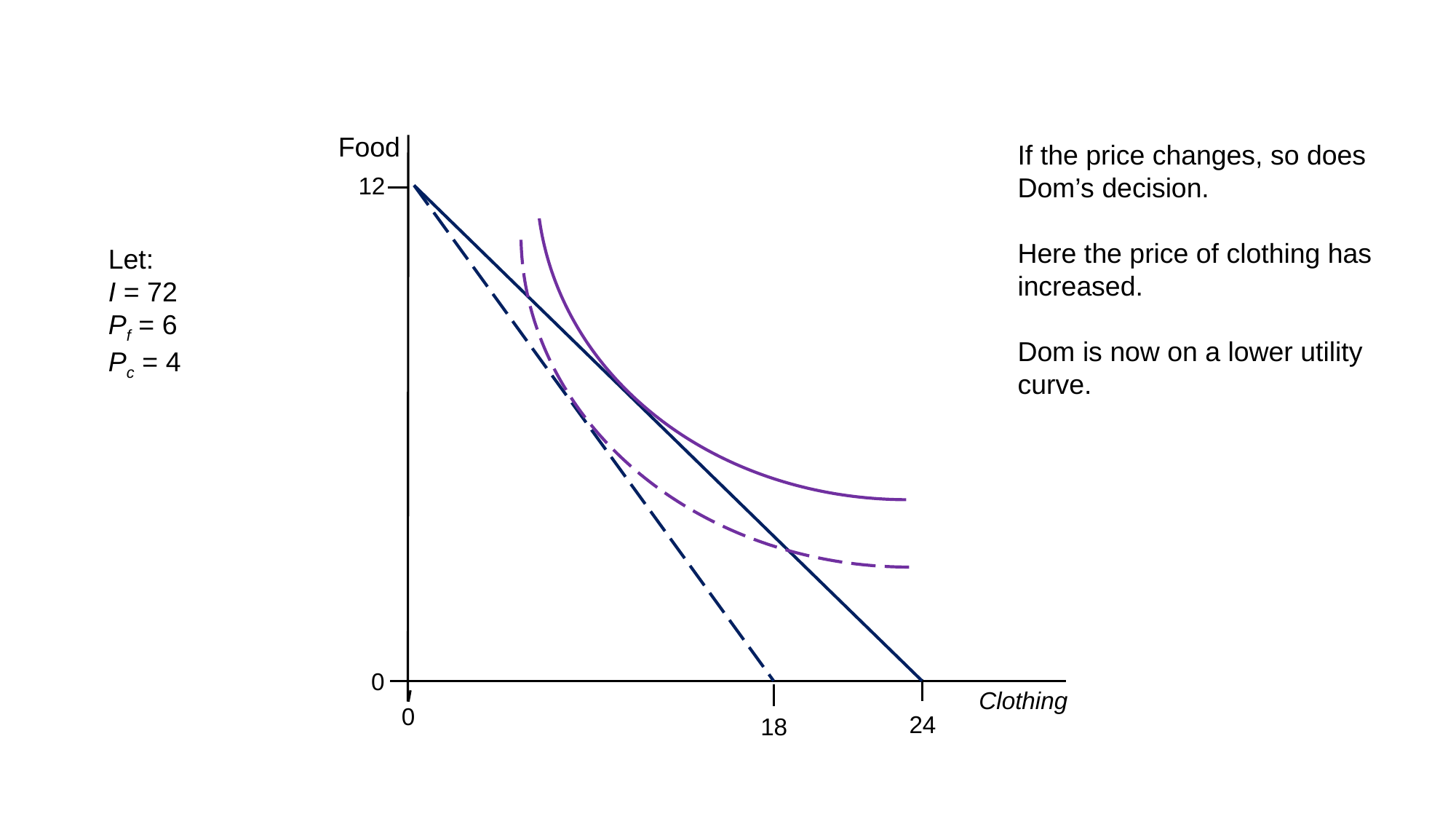

Food
If the price changes, so does Dom’s decision.

Here the price of clothing has increased.

Dom is now on a lower utility curve.
12
Let:
I = 72
Pf = 6
Pc = 4
0
Clothing
0
24
18